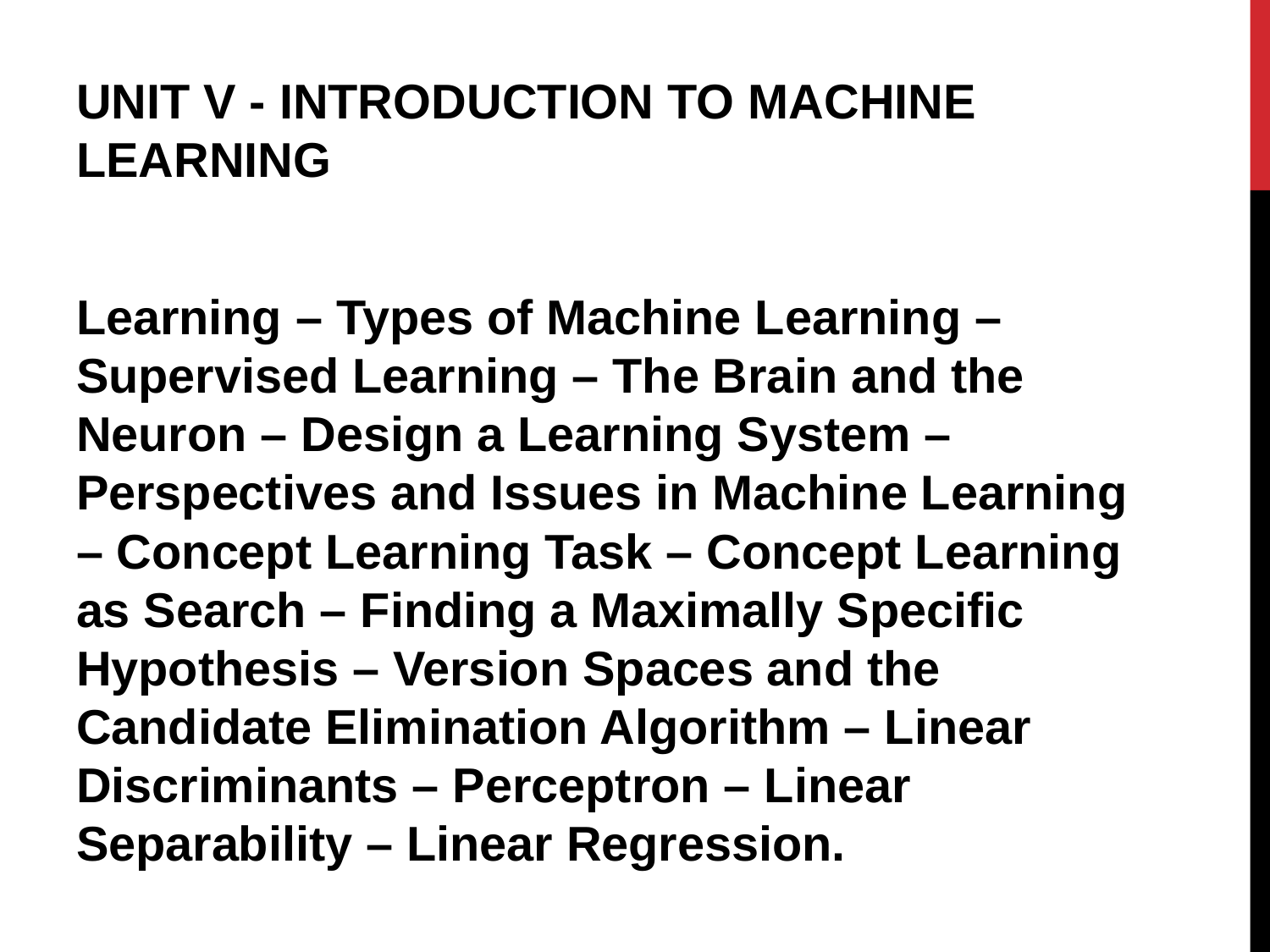

UNIT V - INTRODUCTION TO MACHINE LEARNING

Learning – Types of Machine Learning – Supervised Learning – The Brain and the Neuron – Design a Learning System – Perspectives and Issues in Machine Learning – Concept Learning Task – Concept Learning as Search – Finding a Maximally Specific Hypothesis – Version Spaces and the Candidate Elimination Algorithm – Linear Discriminants – Perceptron – Linear Separability – Linear Regression.